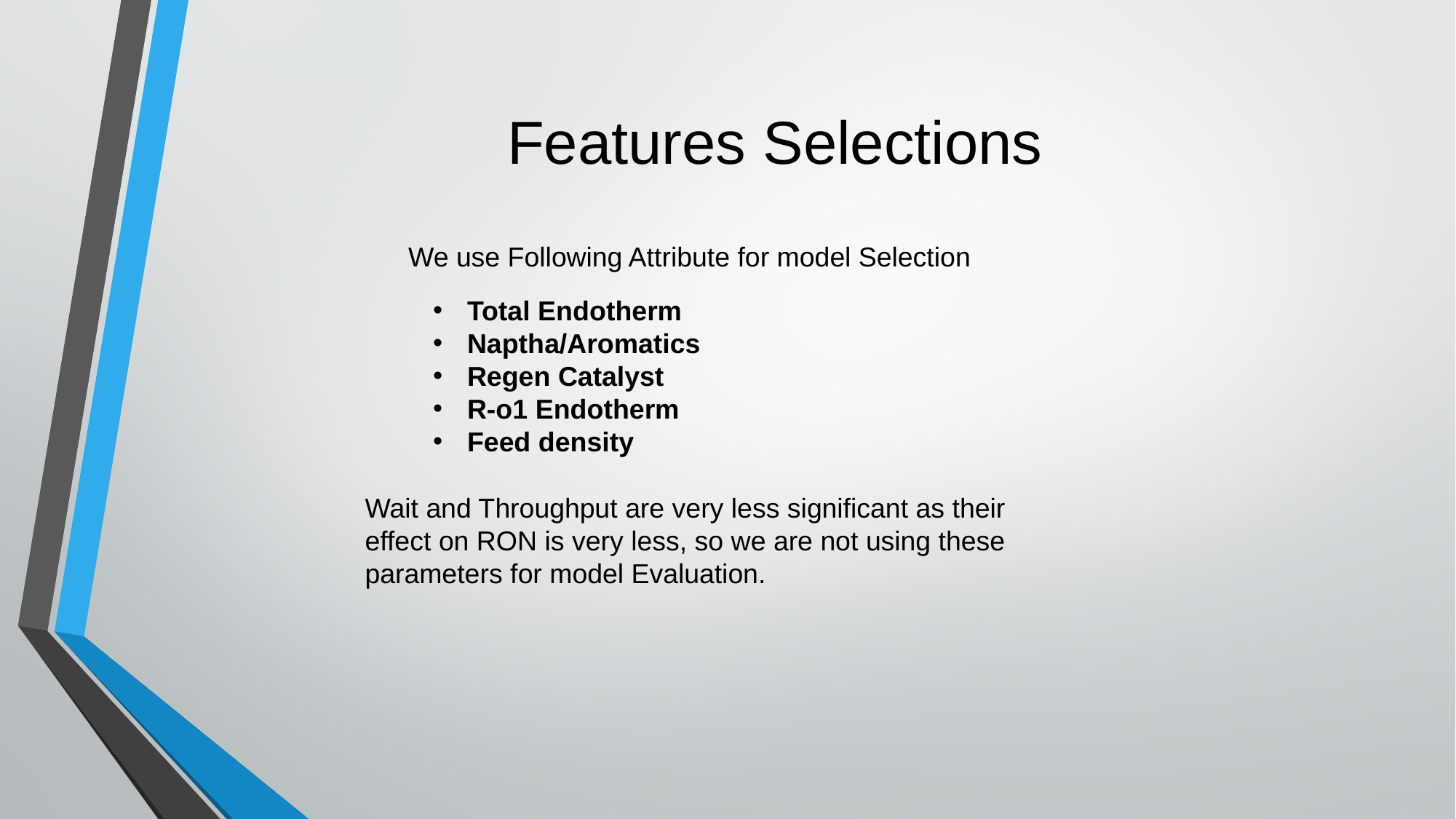

# Features Selections
                We use Following Attribute for model Selection
Total Endotherm
Naptha/Aromatics
Regen Catalyst
R-o1 Endotherm
Feed density

Wait and Throughput are very less significant as their effect on RON is very less, so we are not using these parameters for model Evaluation.